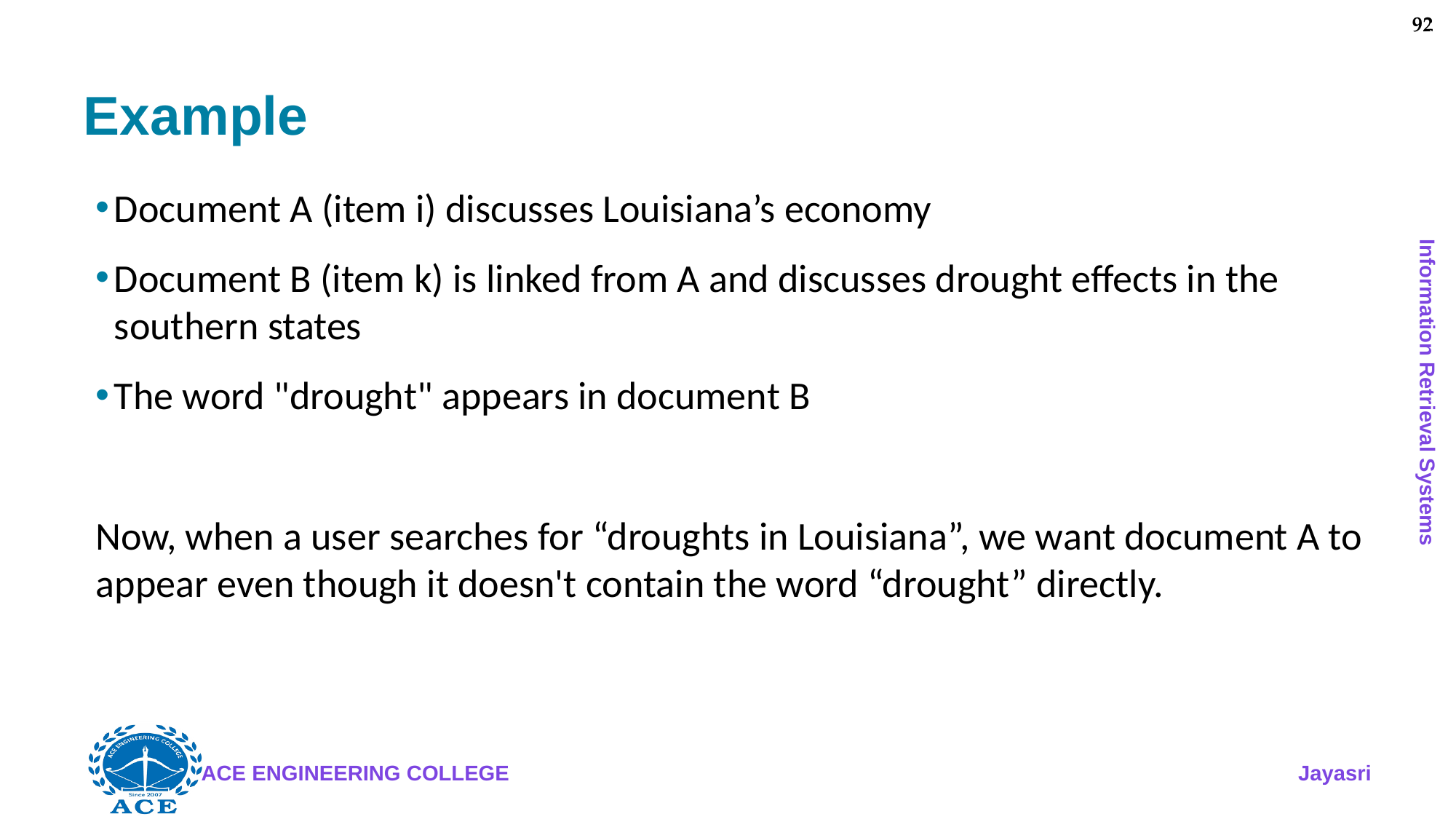

92
# Example
Document A (item i) discusses Louisiana’s economy
Document B (item k) is linked from A and discusses drought effects in the southern states
The word "drought" appears in document B

Now, when a user searches for “droughts in Louisiana”, we want document A to appear even though it doesn't contain the word “drought” directly.